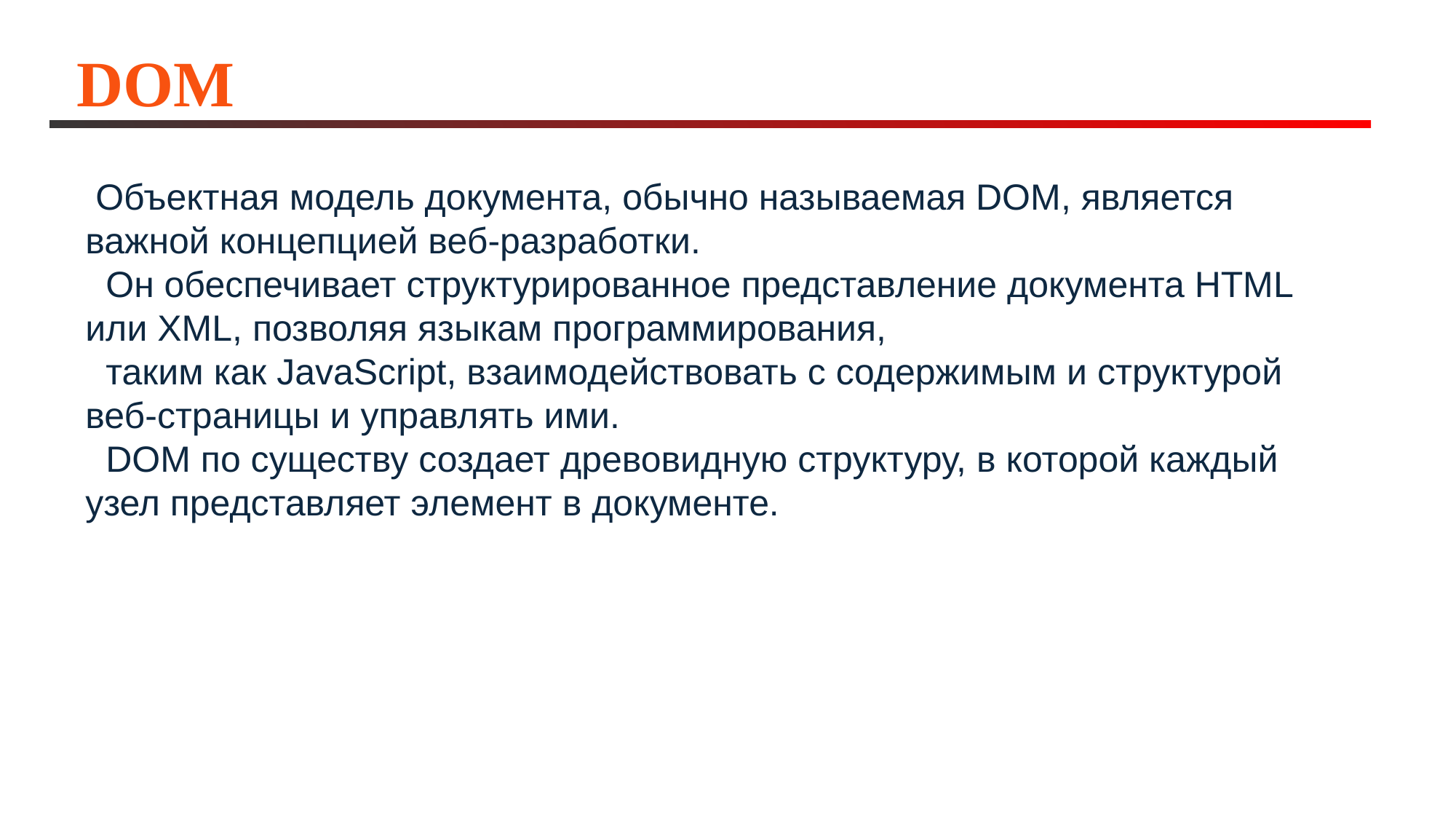

# DOM

 Объектная модель документа, обычно называемая DOM, является важной концепцией веб-разработки.
  Он обеспечивает структурированное представление документа HTML или XML, позволяя языкам программирования,
  таким как JavaScript, взаимодействовать с содержимым и структурой веб-страницы и управлять ими.
  DOM по существу создает древовидную структуру, в которой каждый узел представляет элемент в документе.